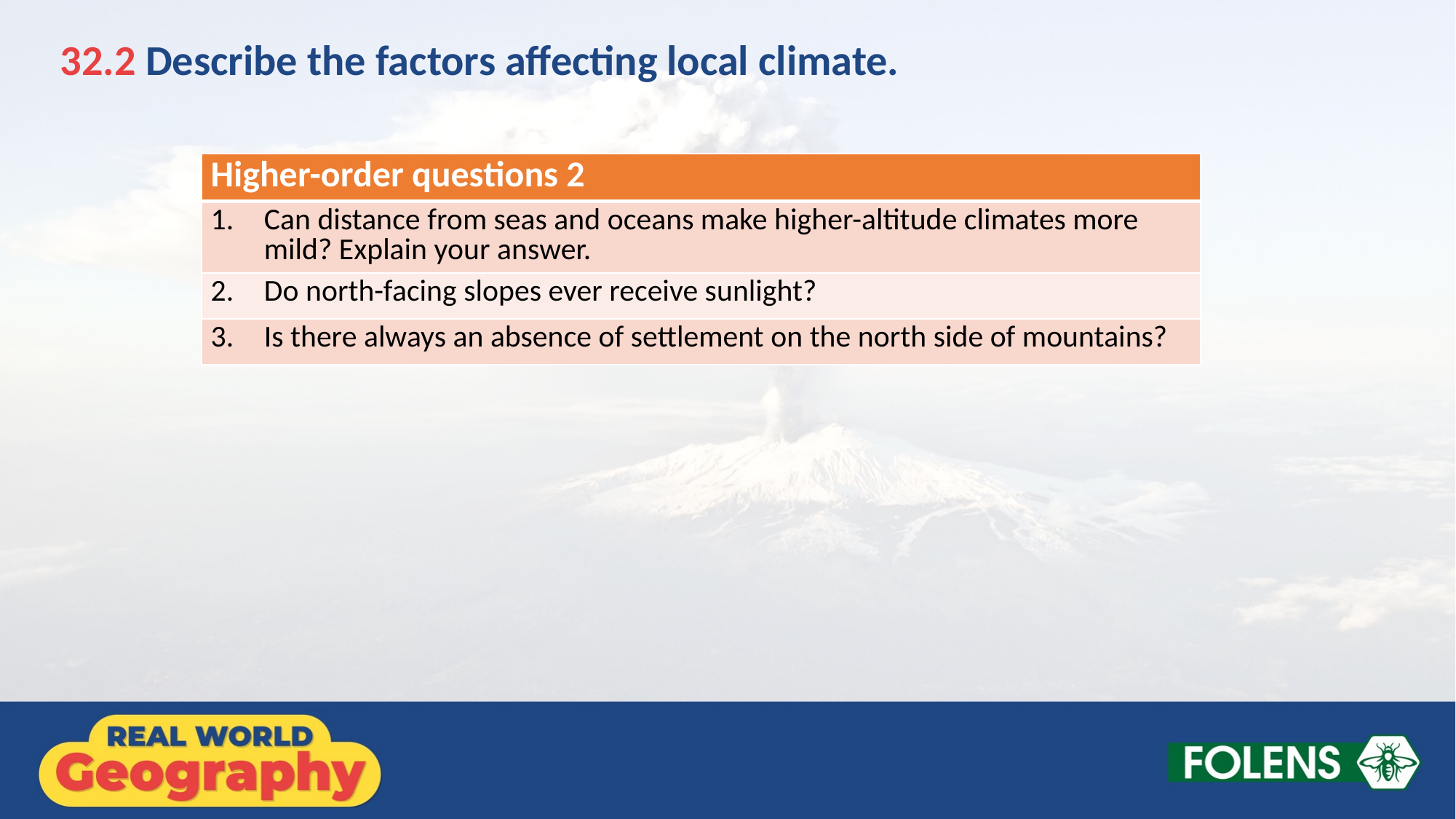

32.2 Describe the factors affecting local climate.
| Higher-order questions 2 |
| --- |
| 1. Can distance from seas and oceans make higher-altitude climates more mild? Explain your answer. |
| 2. Do north-facing slopes ever receive sunlight? |
| 3. Is there always an absence of settlement on the north side of mountains? |